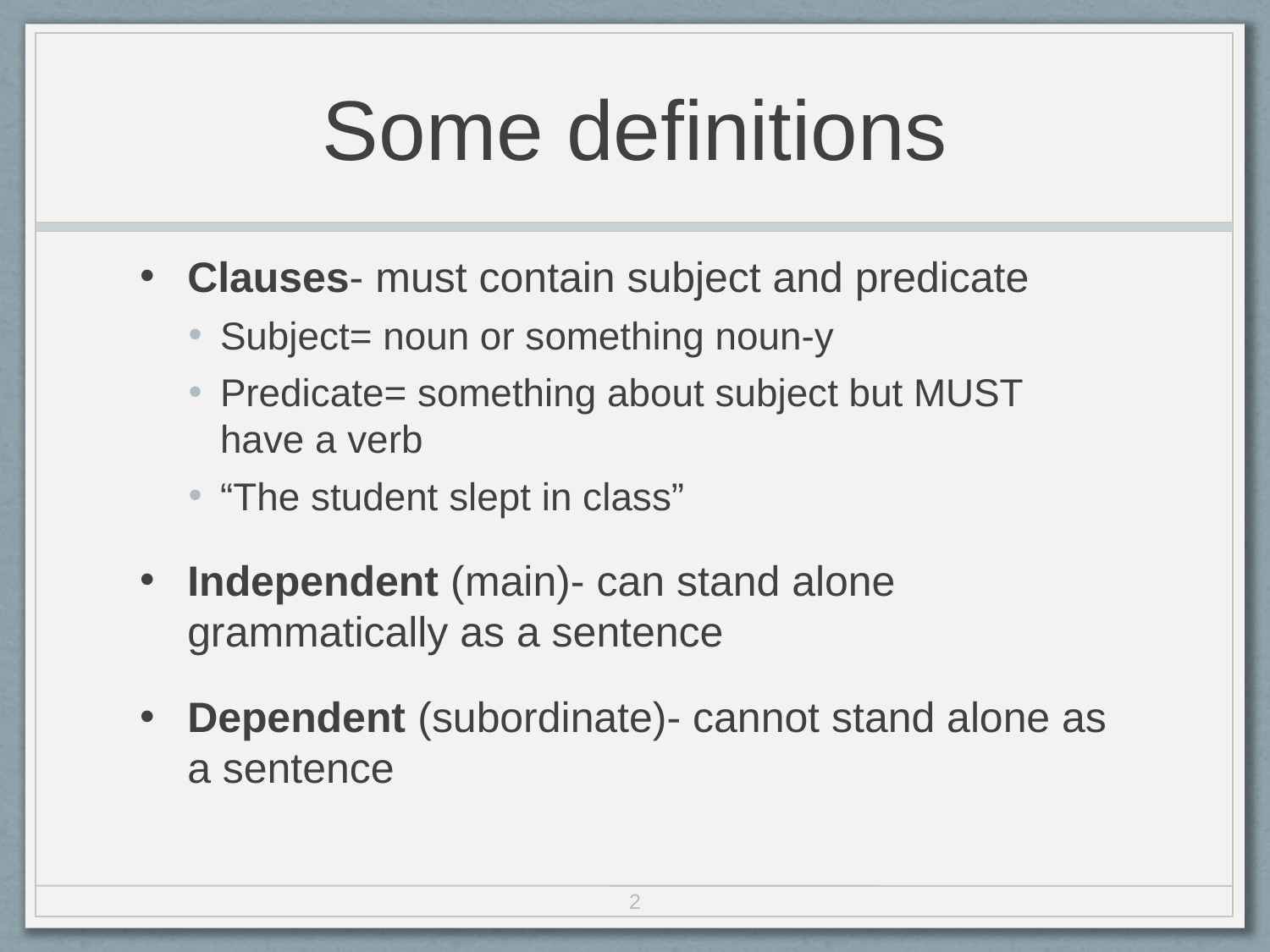

# Some definitions
Clauses- must contain subject and predicate
Subject= noun or something noun-y
Predicate= something about subject but MUST have a verb
“The student slept in class”
Independent (main)- can stand alone grammatically as a sentence
Dependent (subordinate)- cannot stand alone as a sentence
2